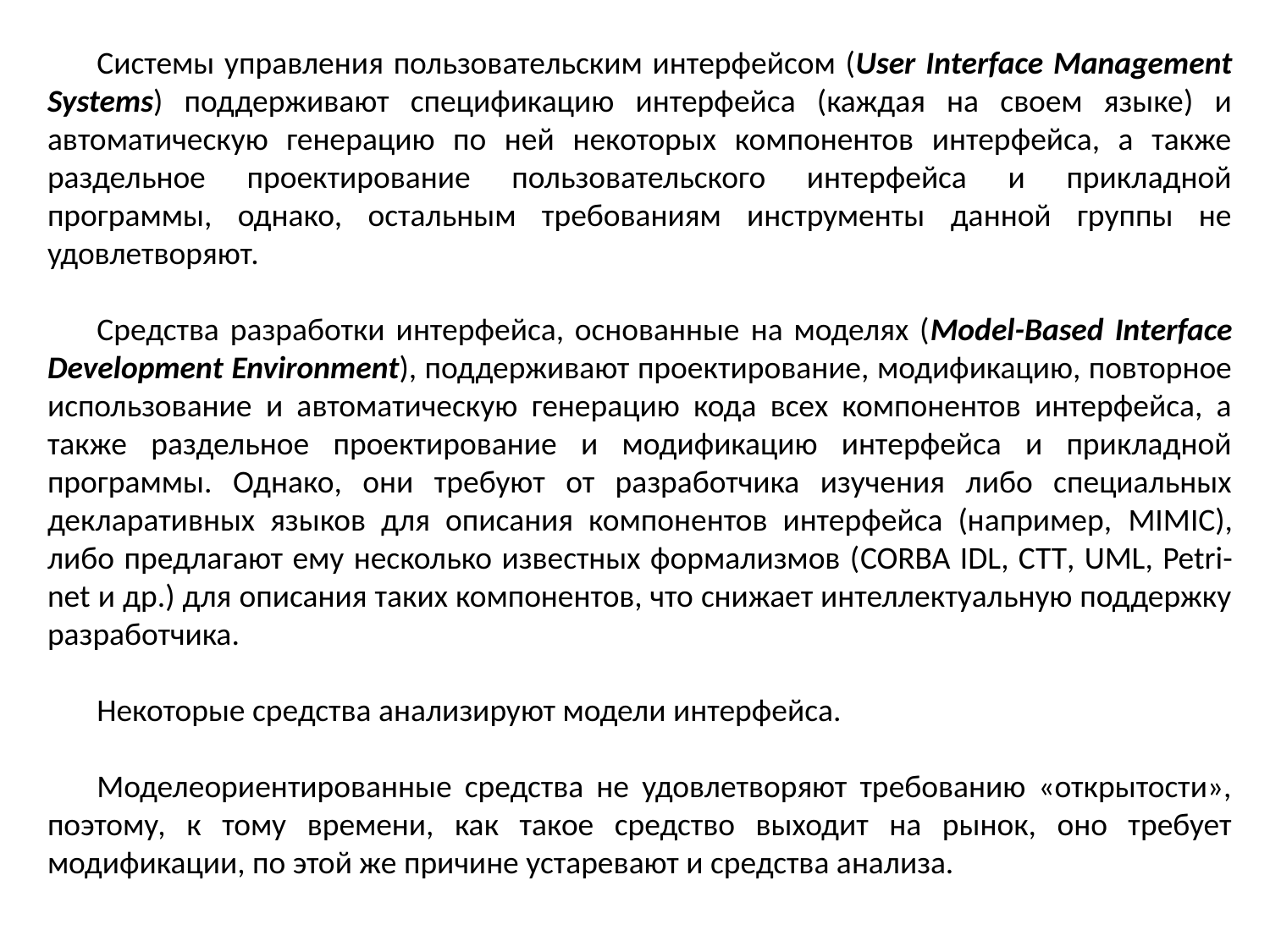

Системы управления пользовательским интерфейсом (User Interface Management Systems) поддерживают спецификацию интерфейса (каждая на своем языке) и автоматическую генерацию по ней некоторых компонентов интерфейса, а также раздельное проектирование пользовательского интерфейса и прикладной программы, однако, остальным требованиям инструменты данной группы не удовлетворяют.

Средства разработки интерфейса, основанные на моделях (Model-Based Interface Development Environment), поддерживают проектирование, модификацию, повторное использование и автоматическую генерацию кода всех компонентов интерфейса, а также раздельное проектирование и модификацию интерфейса и прикладной программы. Однако, они требуют от разработчика изучения либо специальных декларативных языков для описания компонентов интерфейса (например, MIMIC), либо предлагают ему несколько известных формализмов (CORBA IDL, CTT, UML, Petri-net и др.) для описания таких компонентов, что снижает интеллектуальную поддержку разработчика.

Некоторые средства анализируют модели интерфейса.

Моделеориентированные средства не удовлетворяют требованию «открытости», поэтому, к тому времени, как такое средство выходит на рынок, оно требует модификации, по этой же причине устаревают и средства анализа.